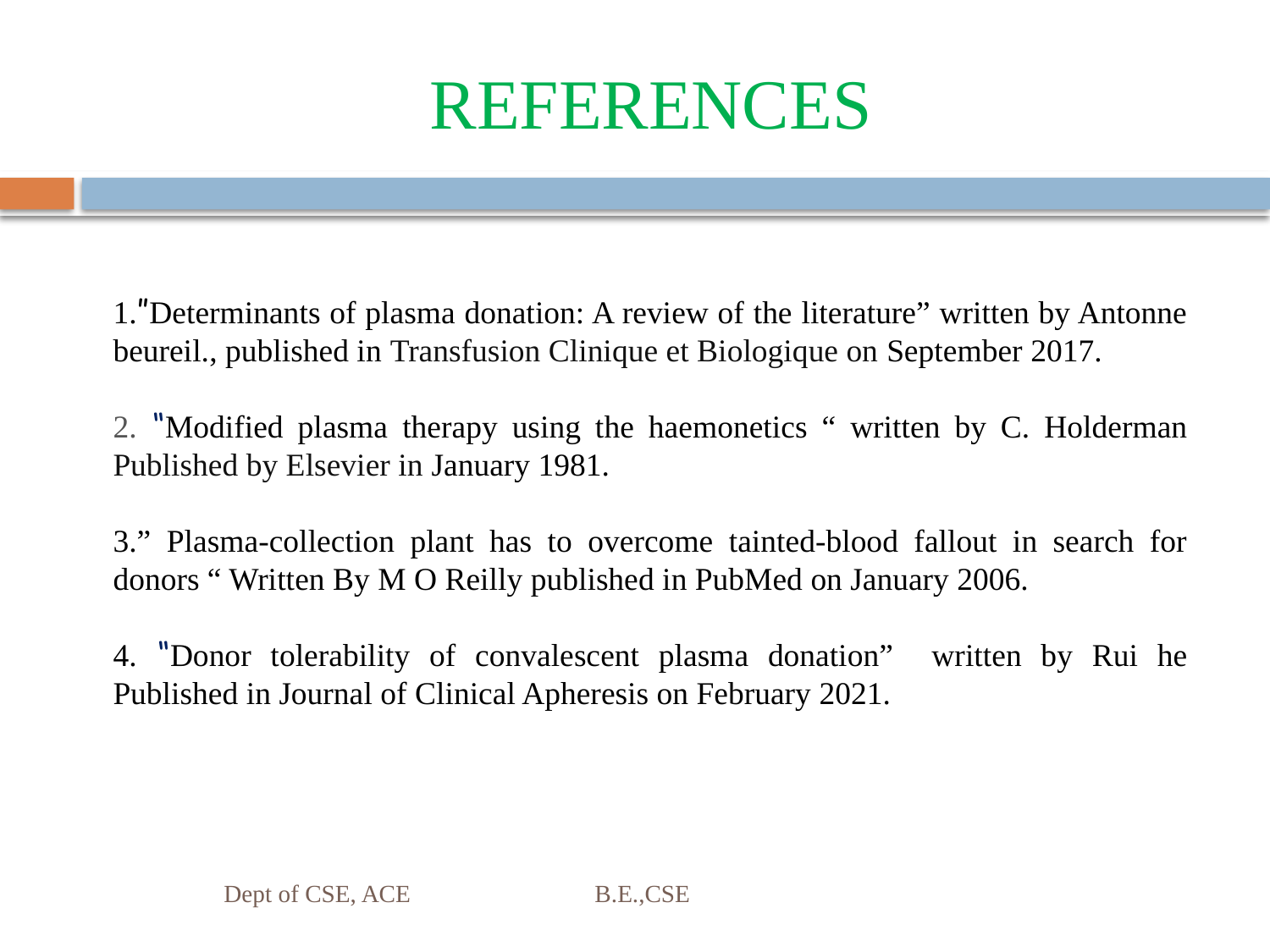

# REFERENCES
1.”Determinants of plasma donation: A review of the literature” written by Antonne beureil., published in Transfusion Clinique et Biologique on September 2017.

2. “Modified plasma therapy using the haemonetics “ written by C. Holderman Published by Elsevier in January 1981.

3.” Plasma-collection plant has to overcome tainted-blood fallout in search for donors “ Written By M O Reilly published in PubMed on January 2006.

4. “Donor tolerability of convalescent plasma donation”  written by Rui he Published in Journal of Clinical Apheresis on February 2021.

Dept of CSE, ACE                              B.E.,CSE